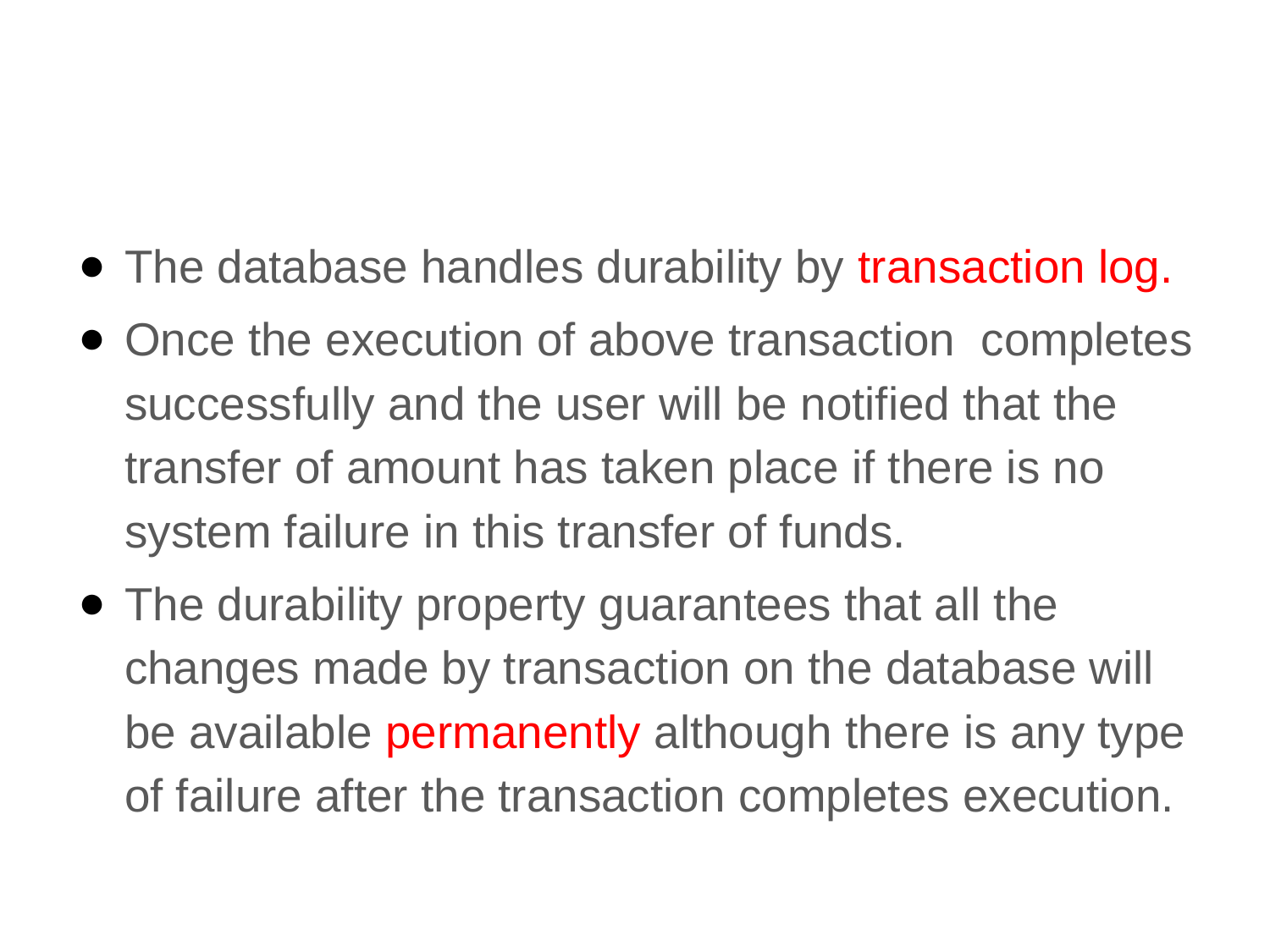

#
The database handles durability by transaction log.
Once the execution of above transaction  completes successfully and the user will be notified that the transfer of amount has taken place if there is no system failure in this transfer of funds.
The durability property guarantees that all the changes made by transaction on the database will be available permanently although there is any type of failure after the transaction completes execution.